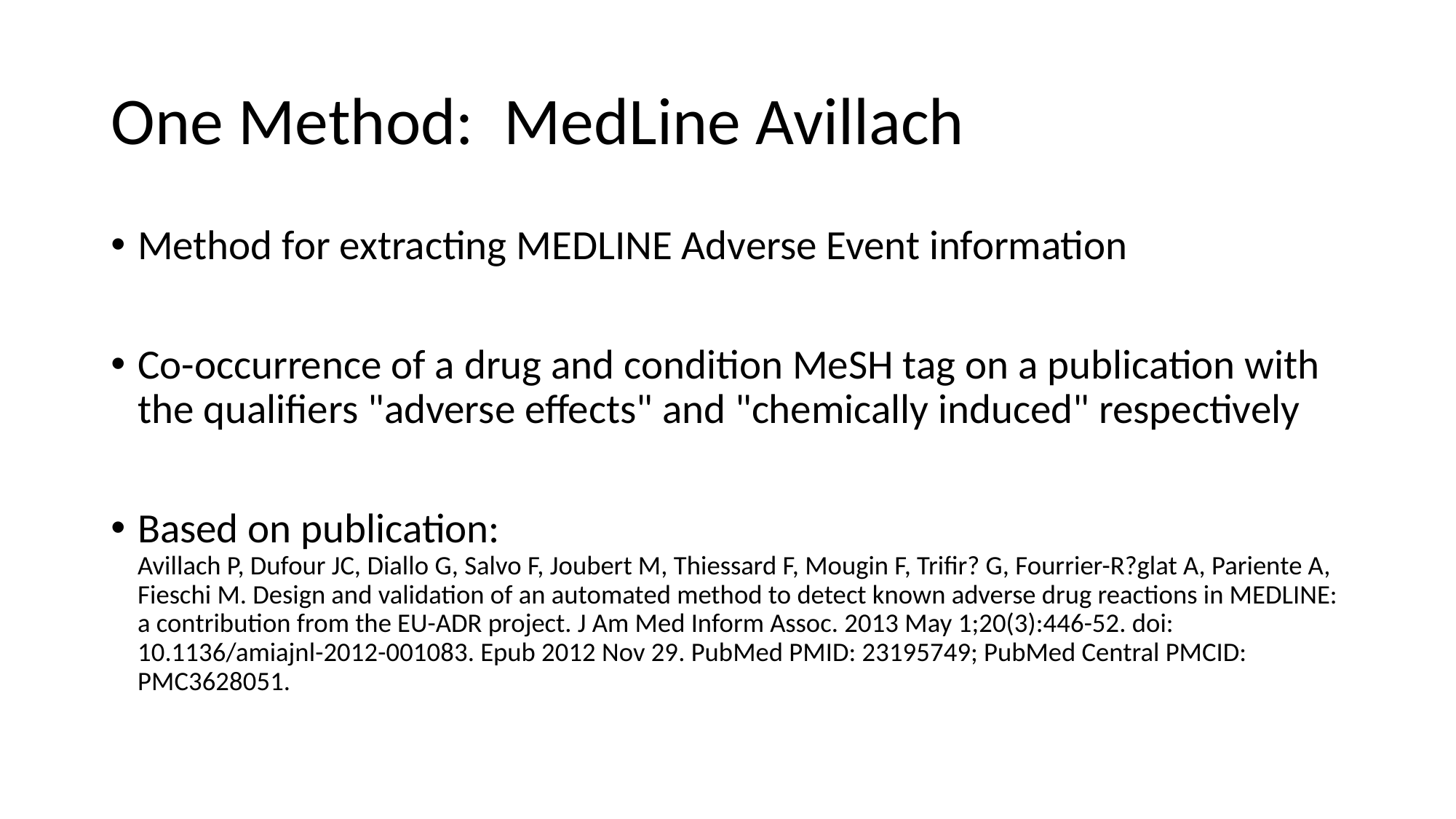

# One Method:  MedLine Avillach
Method for extracting MEDLINE Adverse Event information

Co-occurrence of a drug and condition MeSH tag on a publication with the qualifiers "adverse effects" and "chemically induced" respectively

Based on publication:
Avillach P, Dufour JC, Diallo G, Salvo F, Joubert M, Thiessard F, Mougin F, Trifir? G, Fourrier-R?glat A, Pariente A, Fieschi M. Design and validation of an automated method to detect known adverse drug reactions in MEDLINE: a contribution from the EU-ADR project. J Am Med Inform Assoc. 2013 May 1;20(3):446-52. doi: 10.1136/amiajnl-2012-001083. Epub 2012 Nov 29. PubMed PMID: 23195749; PubMed Central PMCID: PMC3628051.